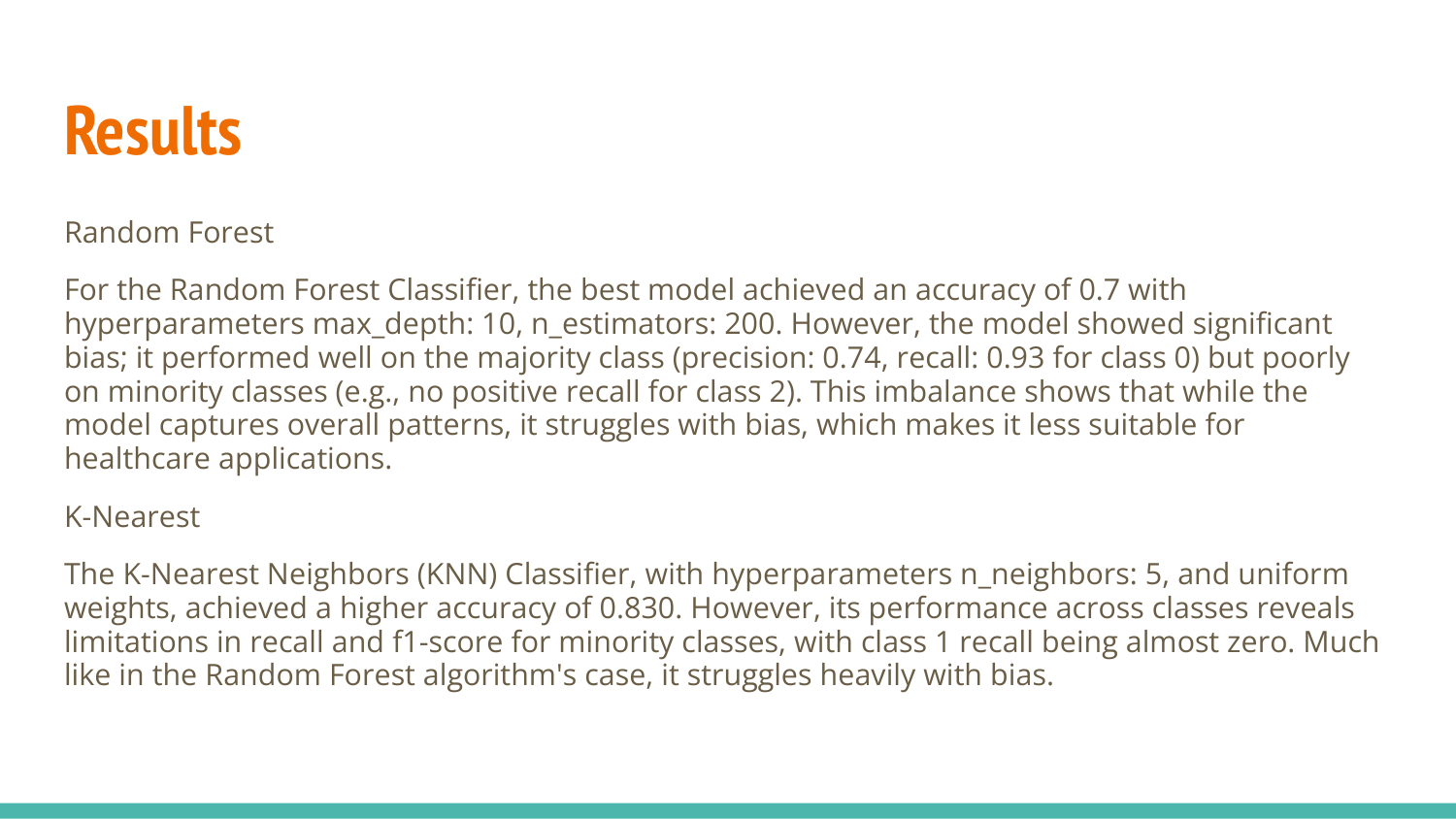

# Results
Random Forest
For the Random Forest Classifier, the best model achieved an accuracy of 0.7 with hyperparameters max_depth: 10, n_estimators: 200. However, the model showed significant bias; it performed well on the majority class (precision: 0.74, recall: 0.93 for class 0) but poorly on minority classes (e.g., no positive recall for class 2). This imbalance shows that while the model captures overall patterns, it struggles with bias, which makes it less suitable for healthcare applications.
K-Nearest
The K-Nearest Neighbors (KNN) Classifier, with hyperparameters n_neighbors: 5, and uniform weights, achieved a higher accuracy of 0.830. However, its performance across classes reveals limitations in recall and f1-score for minority classes, with class 1 recall being almost zero. Much like in the Random Forest algorithm's case, it struggles heavily with bias.